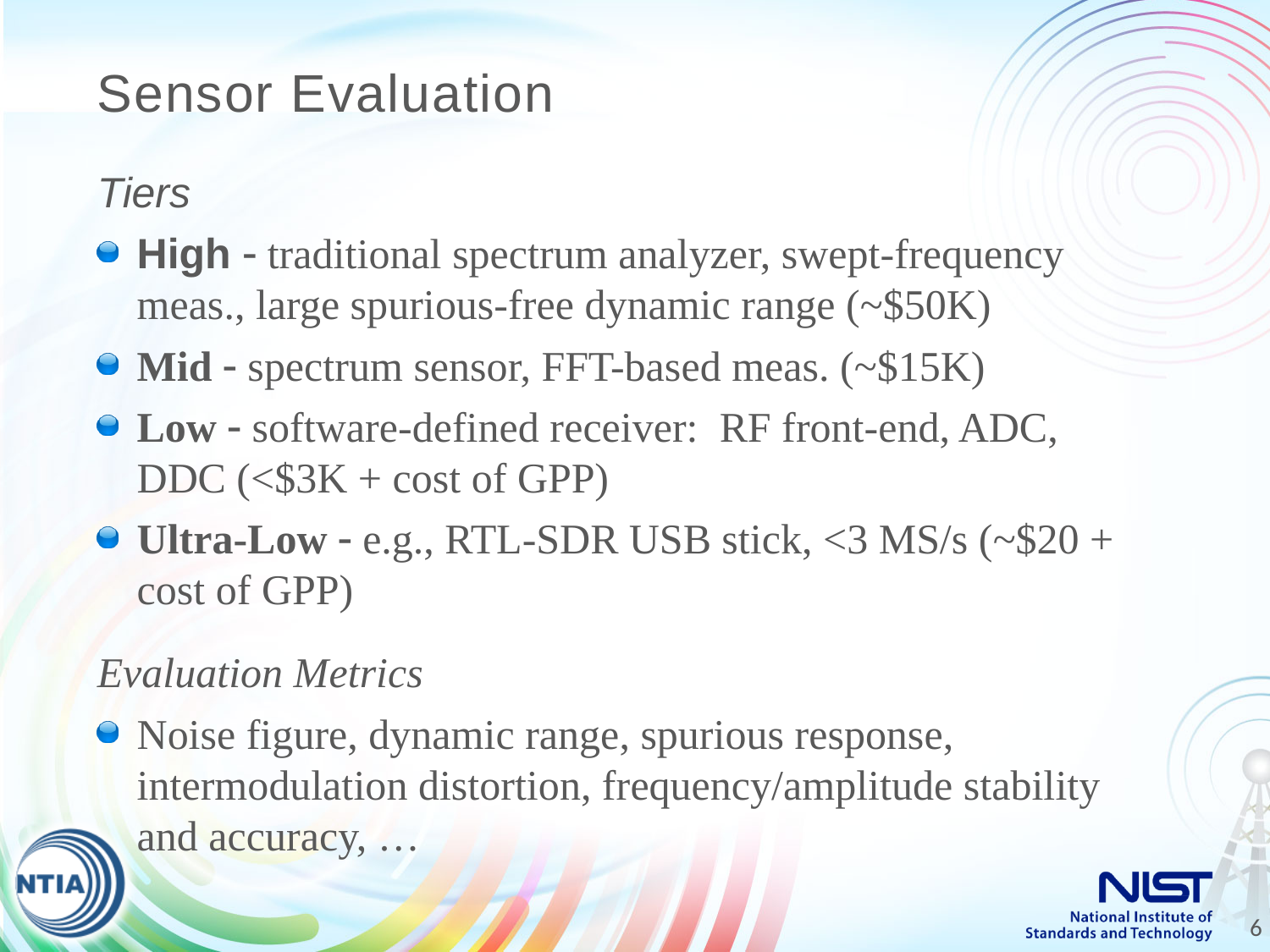

# Sensor Evaluation
Tiers
High − traditional spectrum analyzer, swept-frequency meas., large spurious-free dynamic range (~$50K)
Mid − spectrum sensor, FFT-based meas. (~$15K)
Low − software-defined receiver:  RF front-end, ADC, DDC (<$3K + cost of GPP)
Ultra-Low − e.g., RTL-SDR USB stick, <3 MS/s (~$20 + cost of GPP)
Evaluation Metrics
Noise figure, dynamic range, spurious response, intermodulation distortion, frequency/amplitude stability and accuracy, …
6